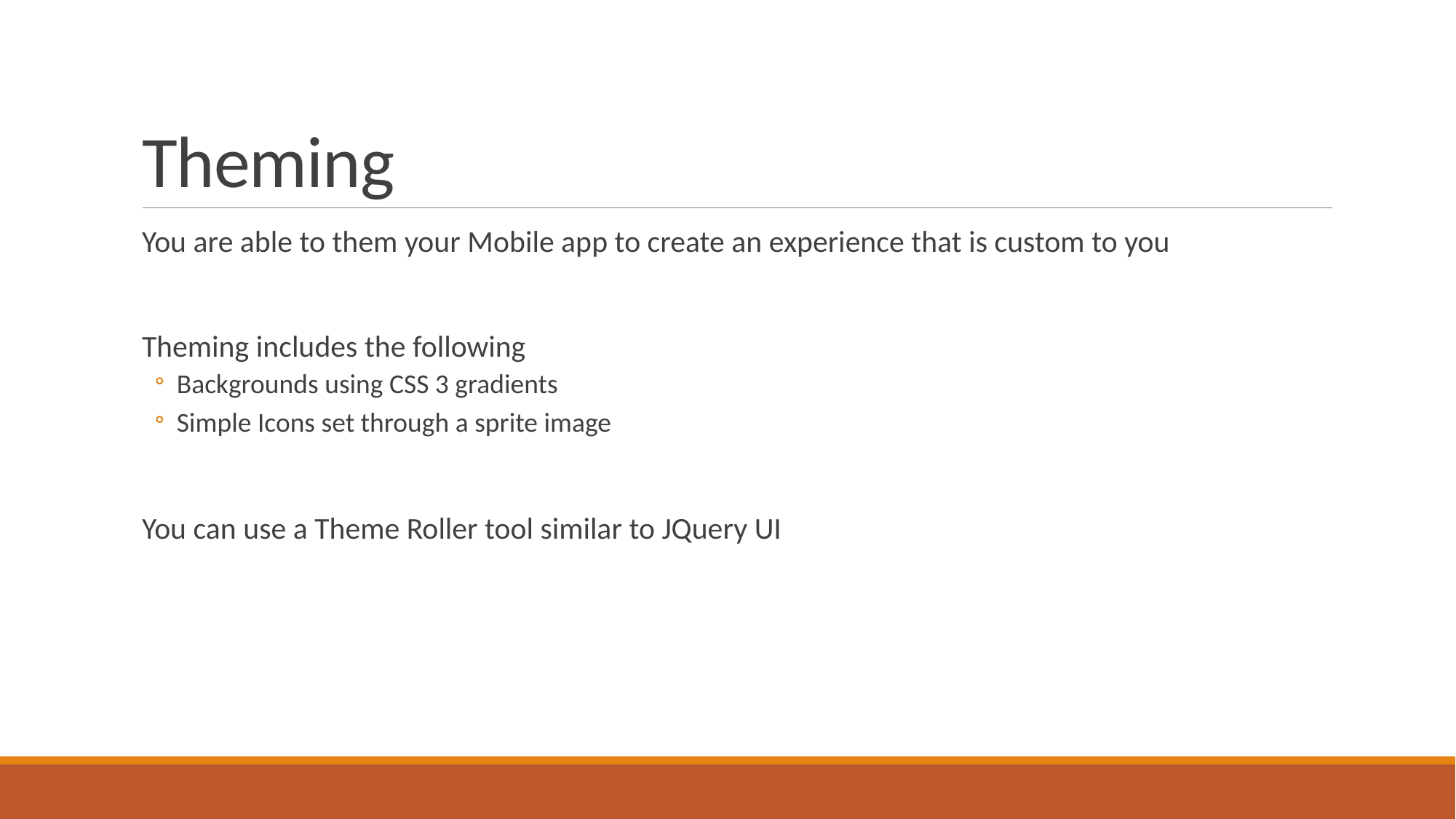

# Theming
You are able to them your Mobile app to create an experience that is custom to you

Theming includes the following
Backgrounds using CSS 3 gradients
Simple Icons set through a sprite image

You can use a Theme Roller tool similar to JQuery UI